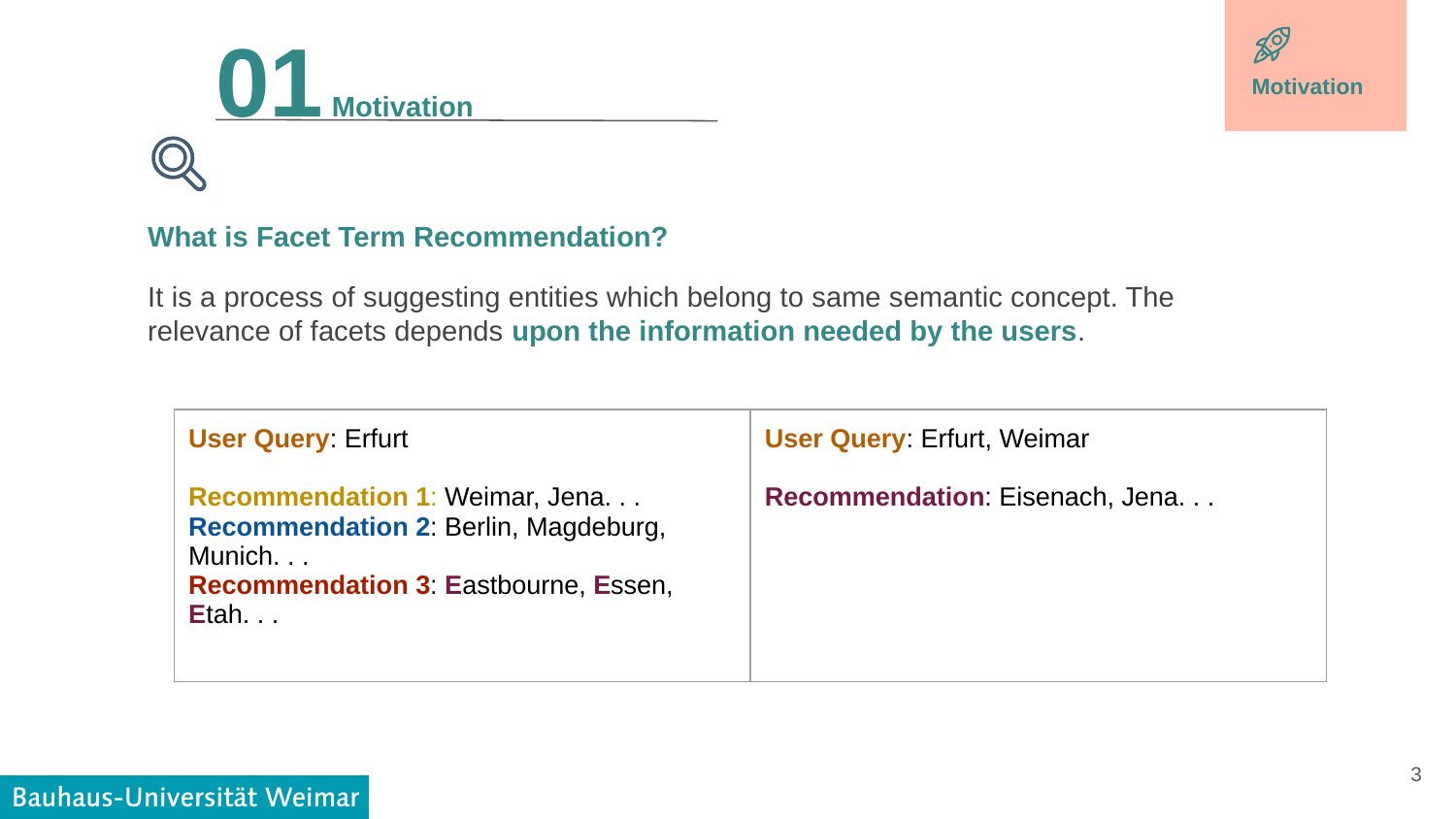

01 Motivation

Motivation

What is Facet Term Recommendation?

It is a process of suggesting entities which belong to same semantic concept. The relevance of facets depends upon the information needed by the users.
| User Query: Erfurt Recommendation 1: Weimar, Jena. . . Recommendation 2: Berlin, Magdeburg, Munich. . . Recommendation 3: Eastbourne, Essen, Etah. . . | User Query: Erfurt, Weimar Recommendation: Eisenach, Jena. . . |
| --- | --- |
3